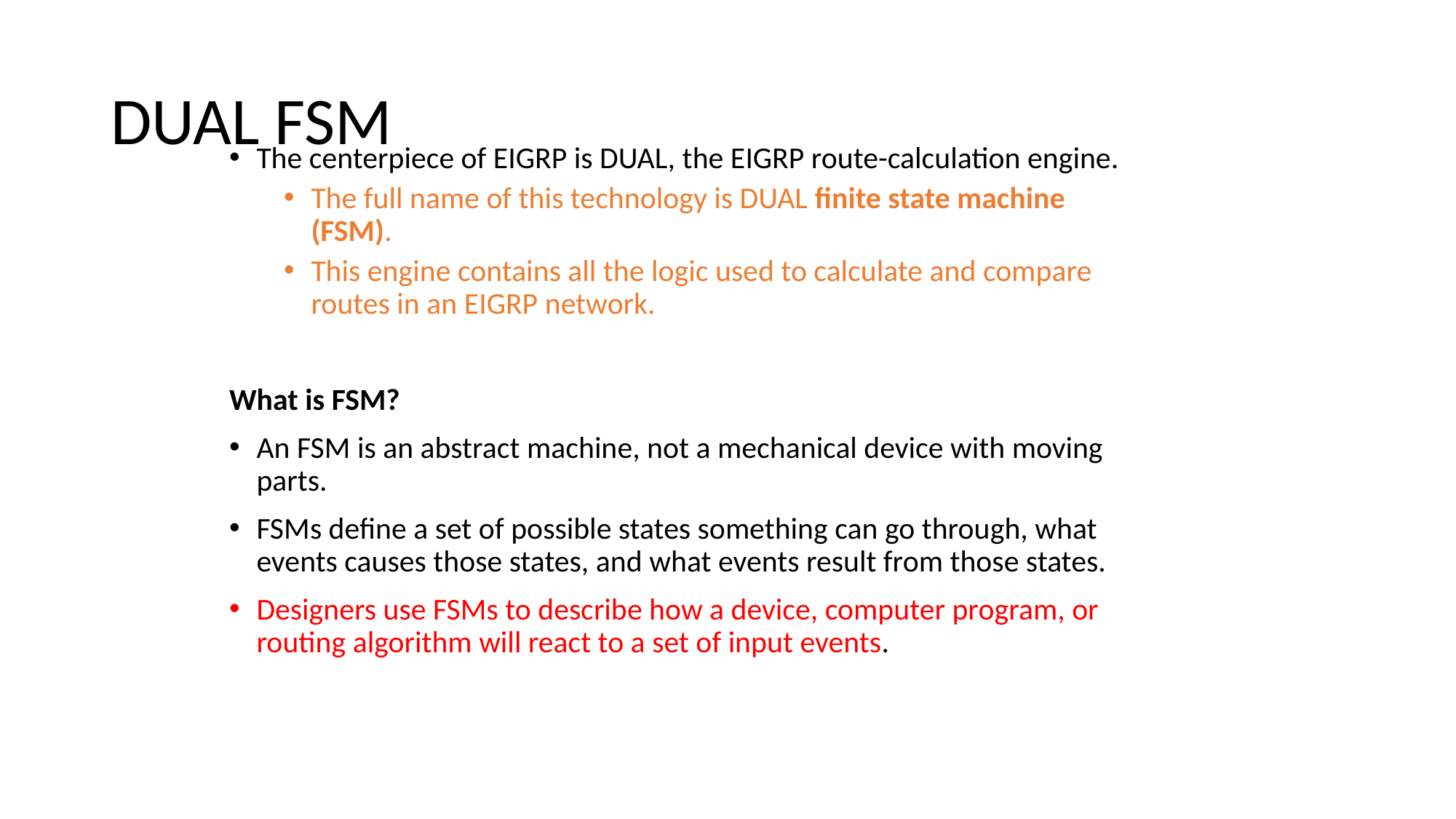

# DUAL FSM
The centerpiece of EIGRP is DUAL, the EIGRP route-calculation engine.
The full name of this technology is DUAL finite state machine (FSM).
This engine contains all the logic used to calculate and compare routes in an EIGRP network.

What is FSM?
An FSM is an abstract machine, not a mechanical device with moving parts.
FSMs define a set of possible states something can go through, what events causes those states, and what events result from those states.
Designers use FSMs to describe how a device, computer program, or routing algorithm will react to a set of input events.